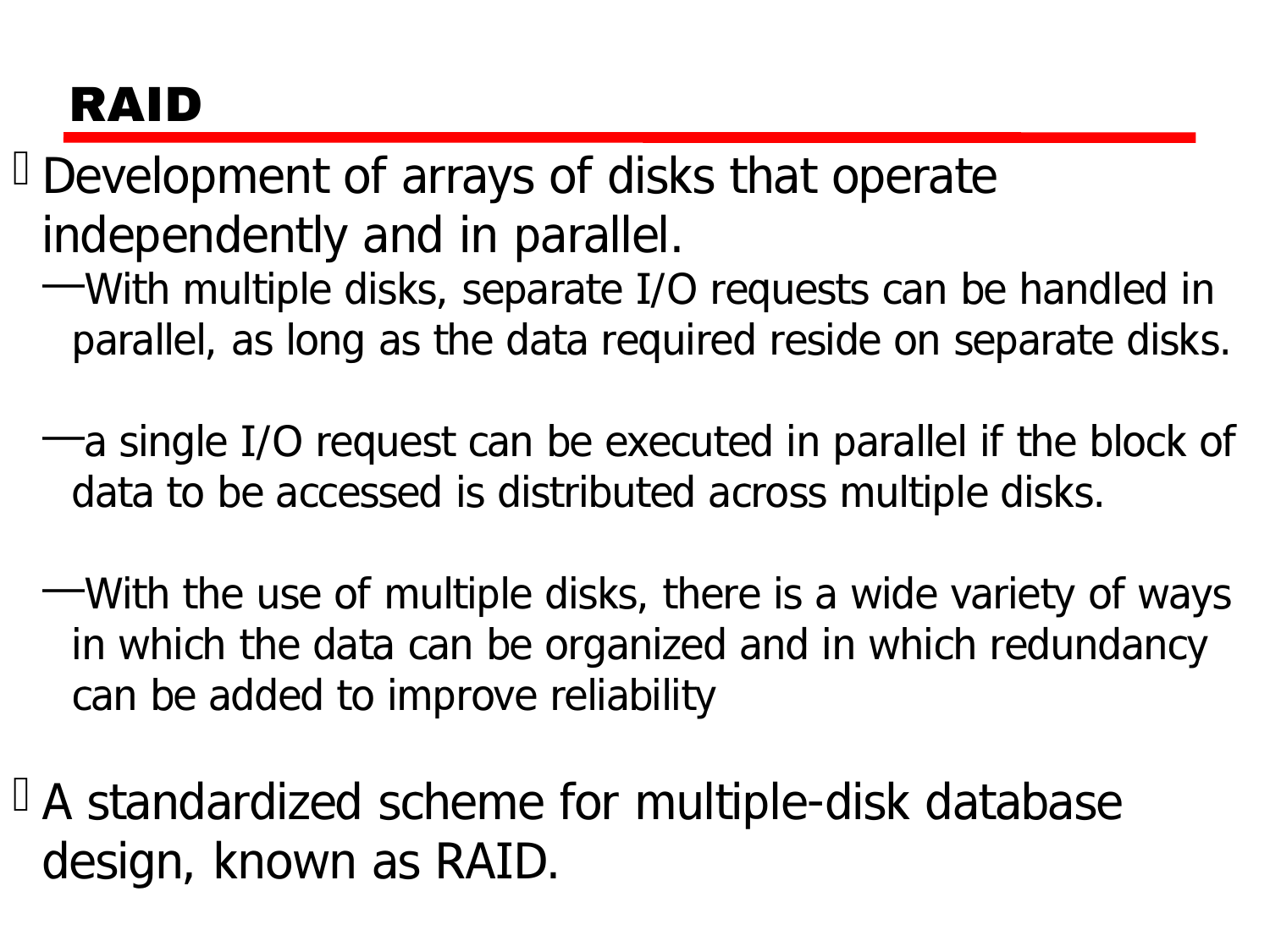

RAID
Development of arrays of disks that operate independently and in parallel.
With multiple disks, separate I/O requests can be handled in parallel, as long as the data required reside on separate disks.

a single I/O request can be executed in parallel if the block of data to be accessed is distributed across multiple disks.

With the use of multiple disks, there is a wide variety of ways in which the data can be organized and in which redundancy can be added to improve reliability

A standardized scheme for multiple-disk database design, known as RAID.